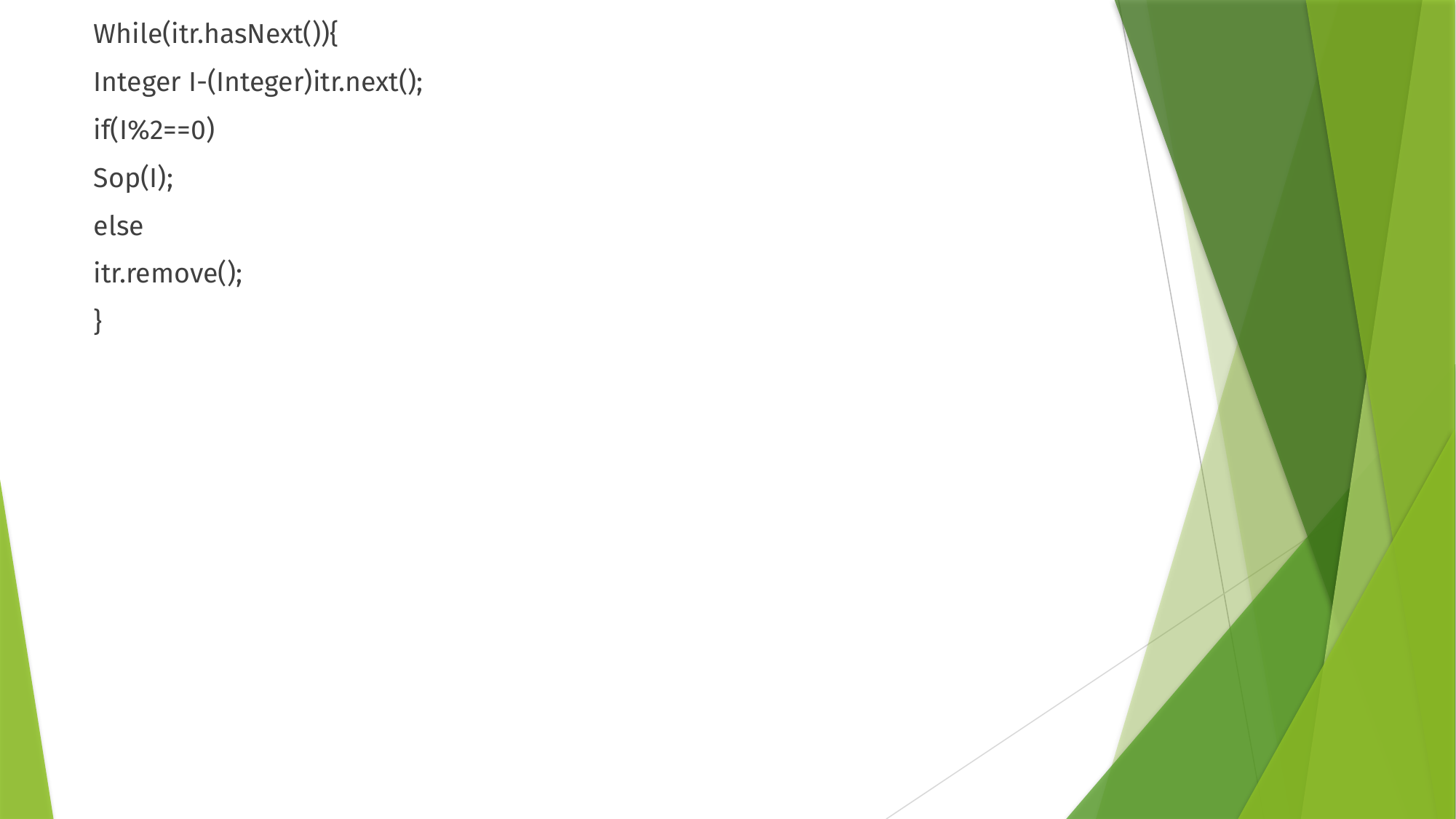

While(itr.hasNext()){
Integer I-(Integer)itr.next();
if(I%2==0)
Sop(I);
else
itr.remove();
}